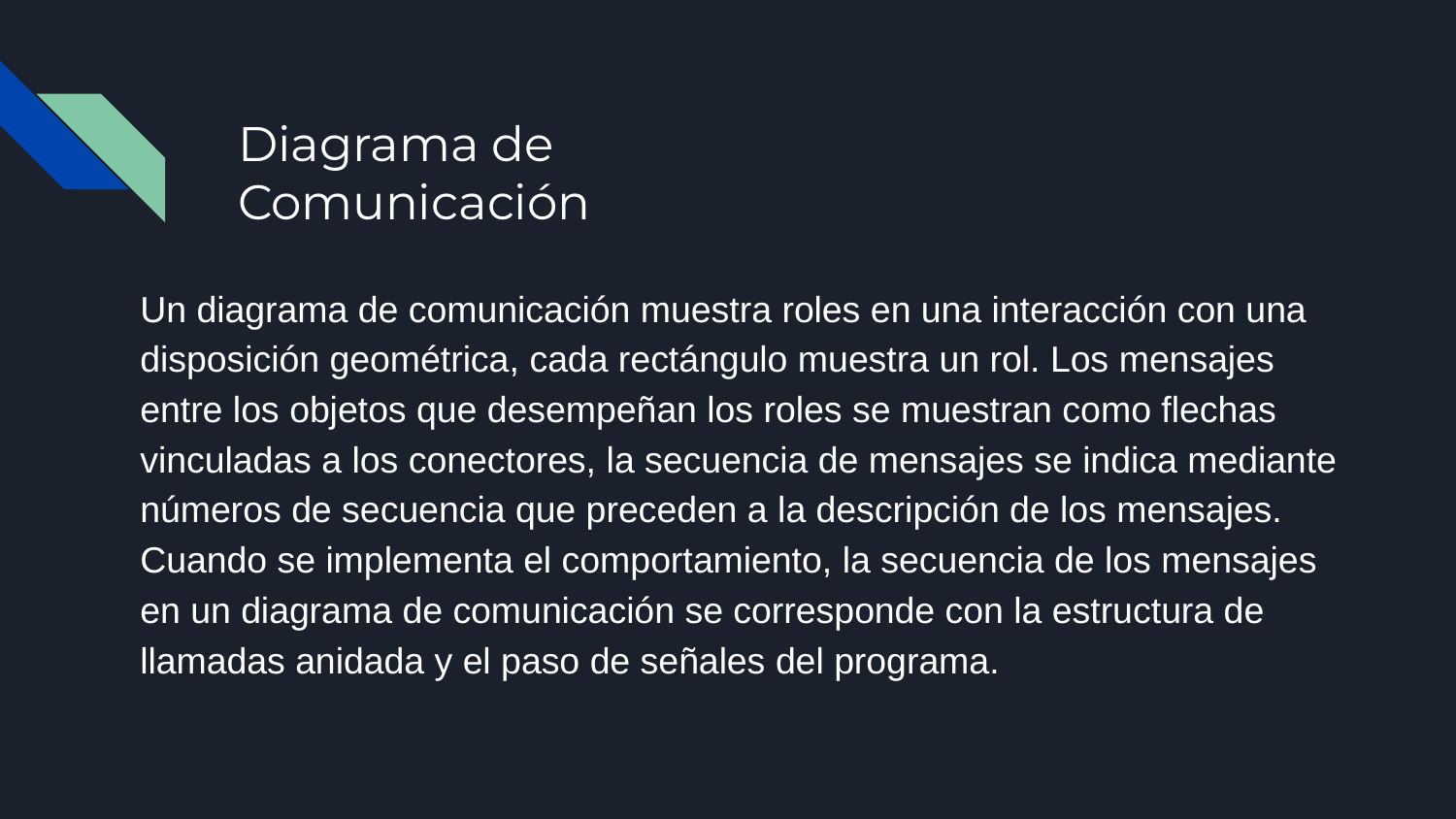

# Diagrama de Comunicación
Un diagrama de comunicación muestra roles en una interacción con una disposición geométrica, cada rectángulo muestra un rol. Los mensajes entre los objetos que desempeñan los roles se muestran como flechas vinculadas a los conectores, la secuencia de mensajes se indica mediante números de secuencia que preceden a la descripción de los mensajes. Cuando se implementa el comportamiento, la secuencia de los mensajes en un diagrama de comunicación se corresponde con la estructura de llamadas anidada y el paso de señales del programa.